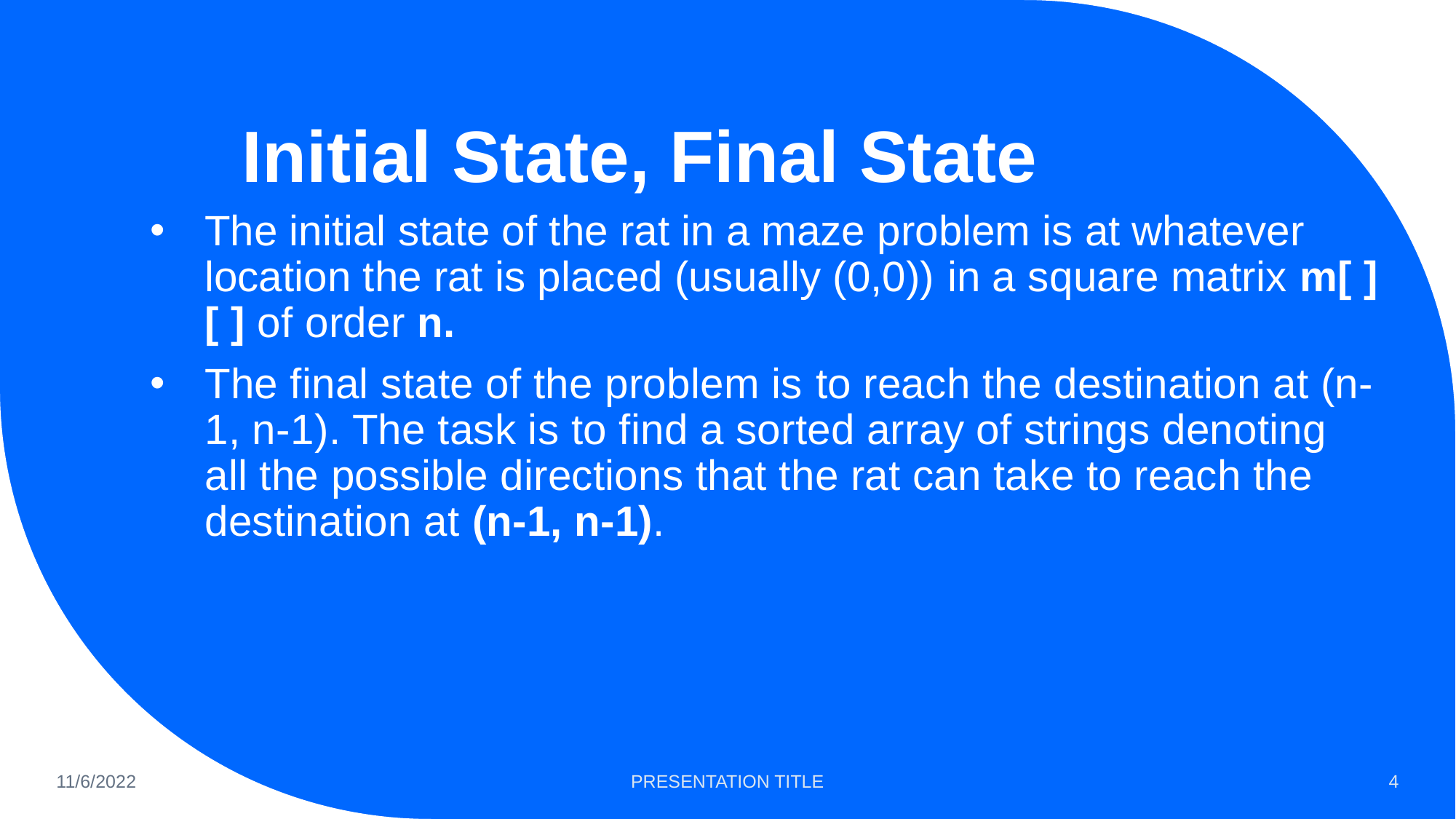

# Initial State, Final State
The initial state of the rat in a maze problem is at whatever location the rat is placed (usually (0,0)) in a square matrix m[ ][ ] of order n.
The final state of the problem is to reach the destination at (n-1, n-1). The task is to find a sorted array of strings denoting all the possible directions that the rat can take to reach the destination at (n-1, n-1).
11/6/2022
PRESENTATION TITLE
4